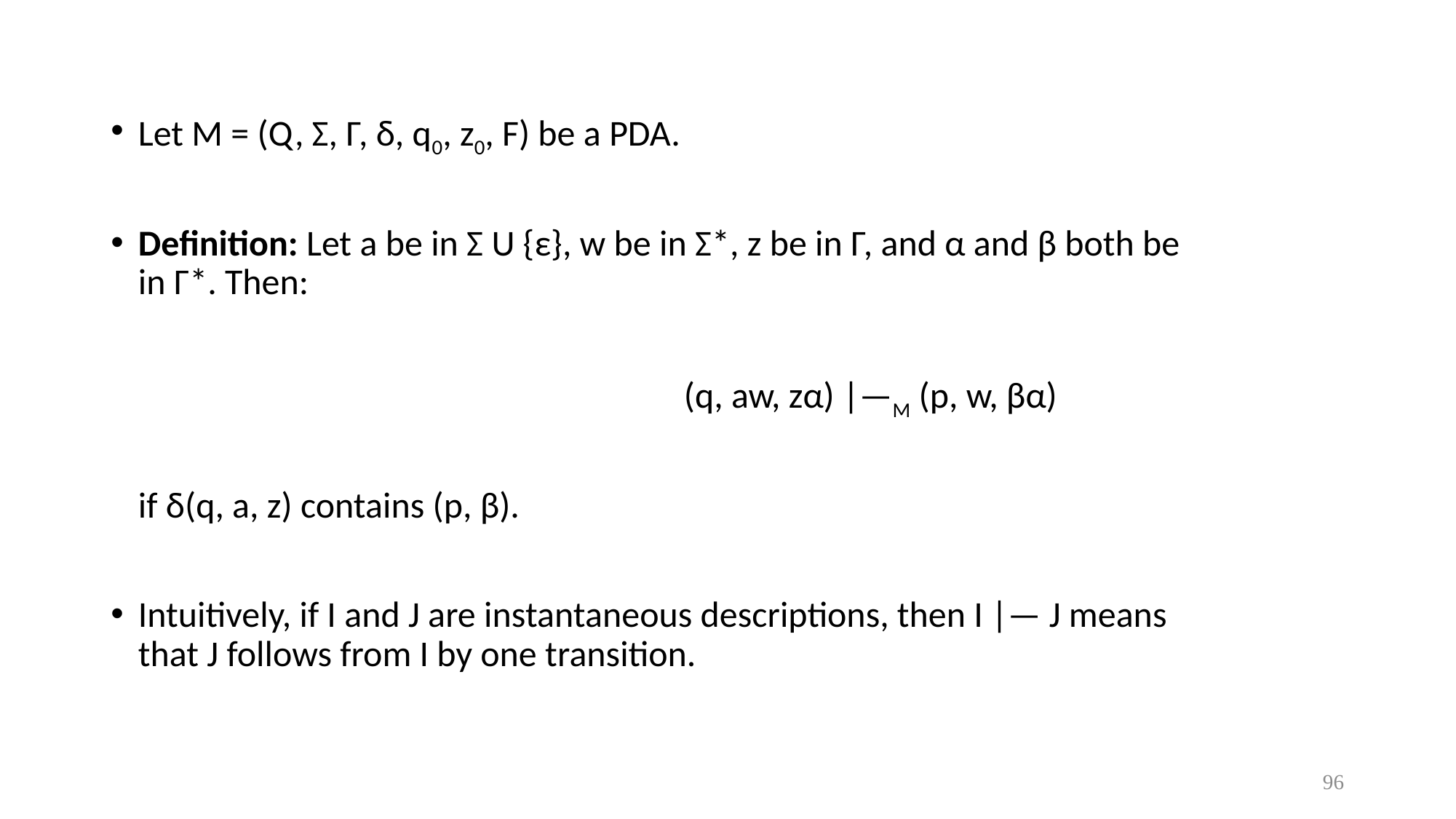

Let M = (Q, Σ, Г, δ, q0, z0, F) be a PDA.

Definition: Let a be in Σ U {ε}, w be in Σ*, z be in Г, and α and β both be in Г*. Then:

						(q, aw, zα) |—M (p, w, βα)

	if δ(q, a, z) contains (p, β).

Intuitively, if I and J are instantaneous descriptions, then I |— J means that J follows from I by one transition.
96